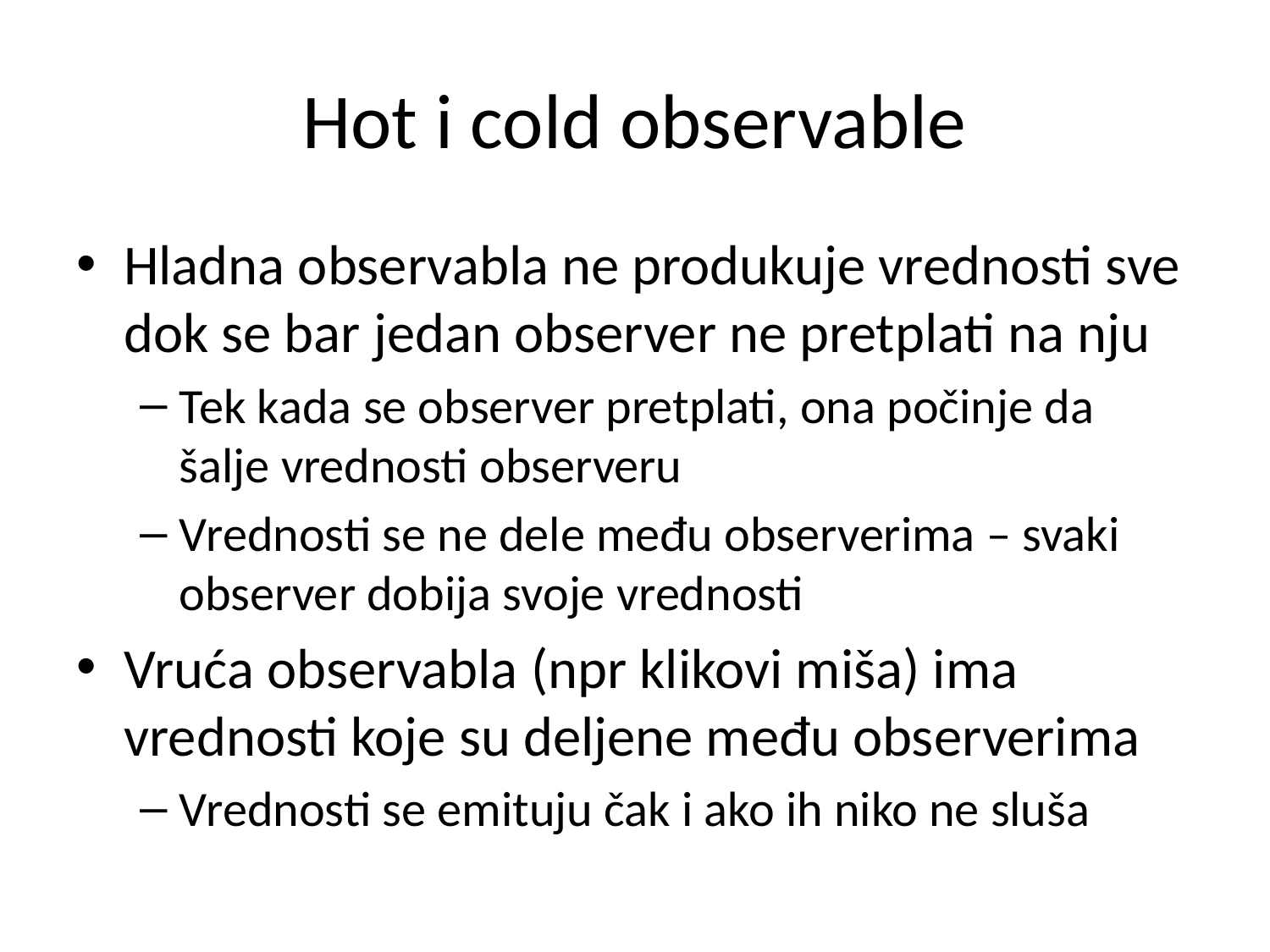

# Hot i cold observable
Hladna observabla ne produkuje vrednosti sve dok se bar jedan observer ne pretplati na nju
Tek kada se observer pretplati, ona počinje da šalje vrednosti observeru
Vrednosti se ne dele među observerima – svaki observer dobija svoje vrednosti
Vruća observabla (npr klikovi miša) ima vrednosti koje su deljene među observerima
Vrednosti se emituju čak i ako ih niko ne sluša